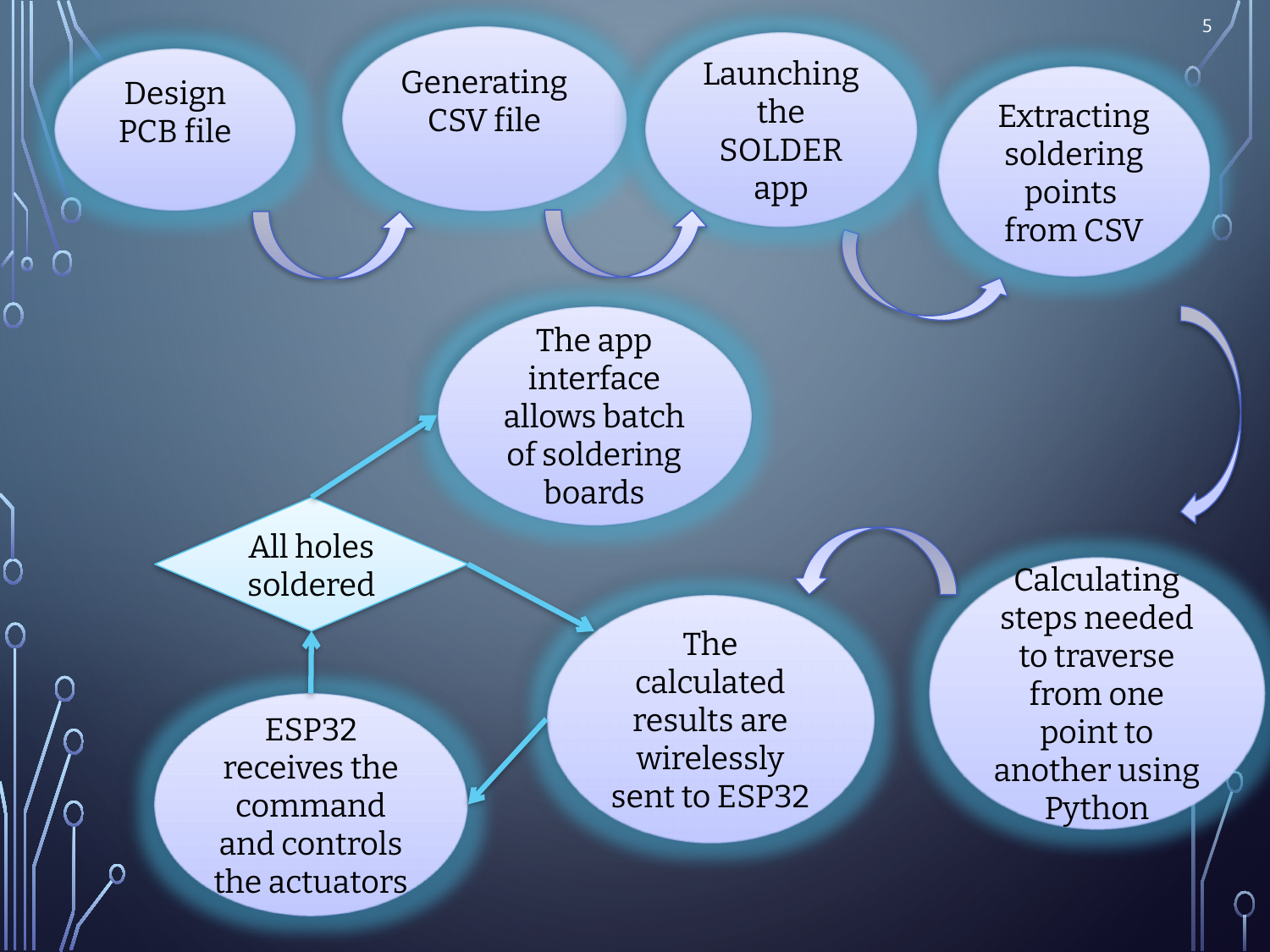

5
Generating CSV file

Launching the SOLDER app
Design
PCB file

Extracting soldering points  from CSV

The app interface allows batch of soldering boards

All holes soldered

Calculating steps needed to traverse from one point to another using Python

The calculated results are wirelessly sent to ESP32
ESP32 receives the command and controls the actuators